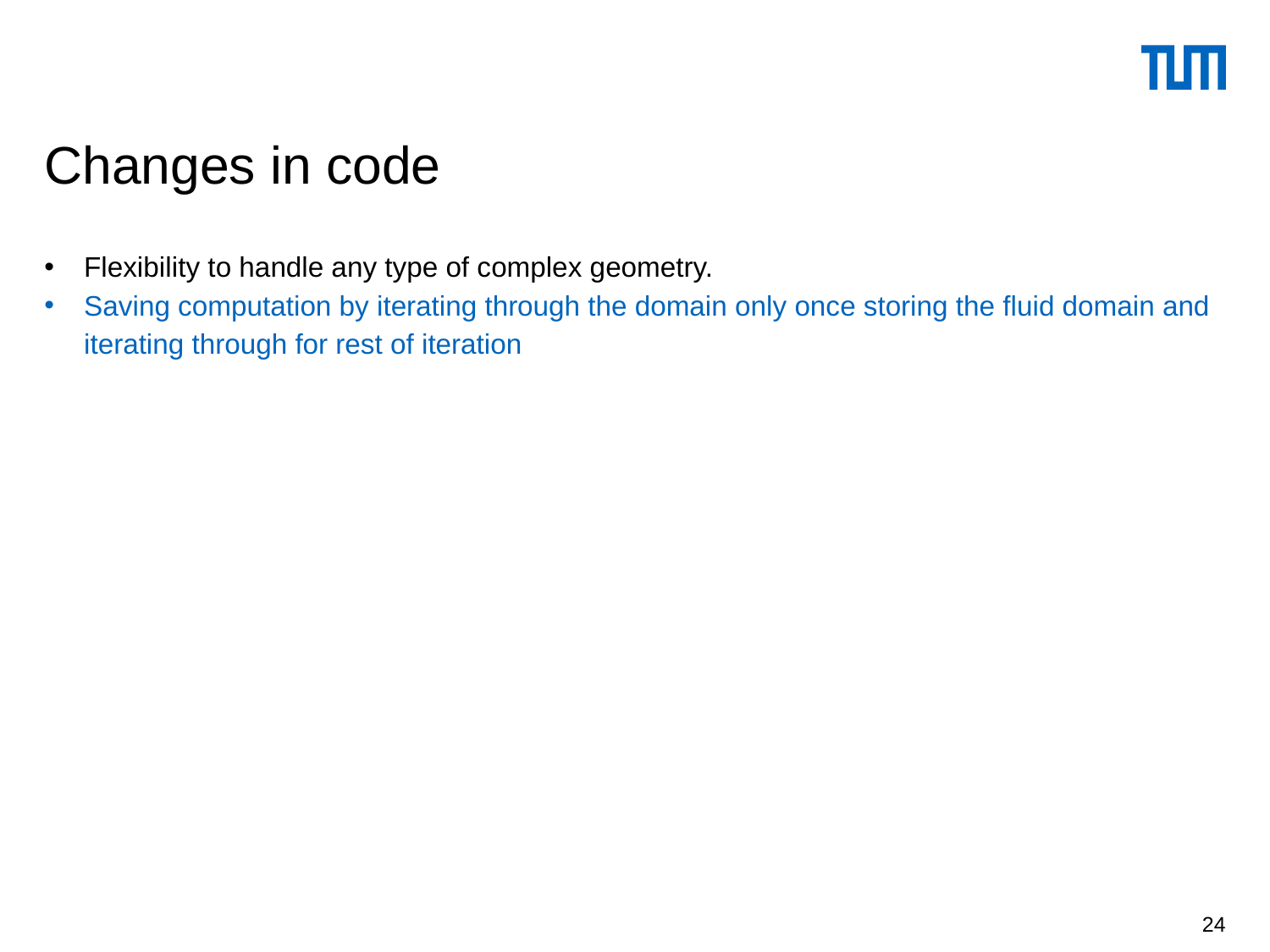

# Changes in code
Flexibility to handle any type of complex geometry.
Saving computation by iterating through the domain only once storing the fluid domain and iterating through for rest of iteration

24